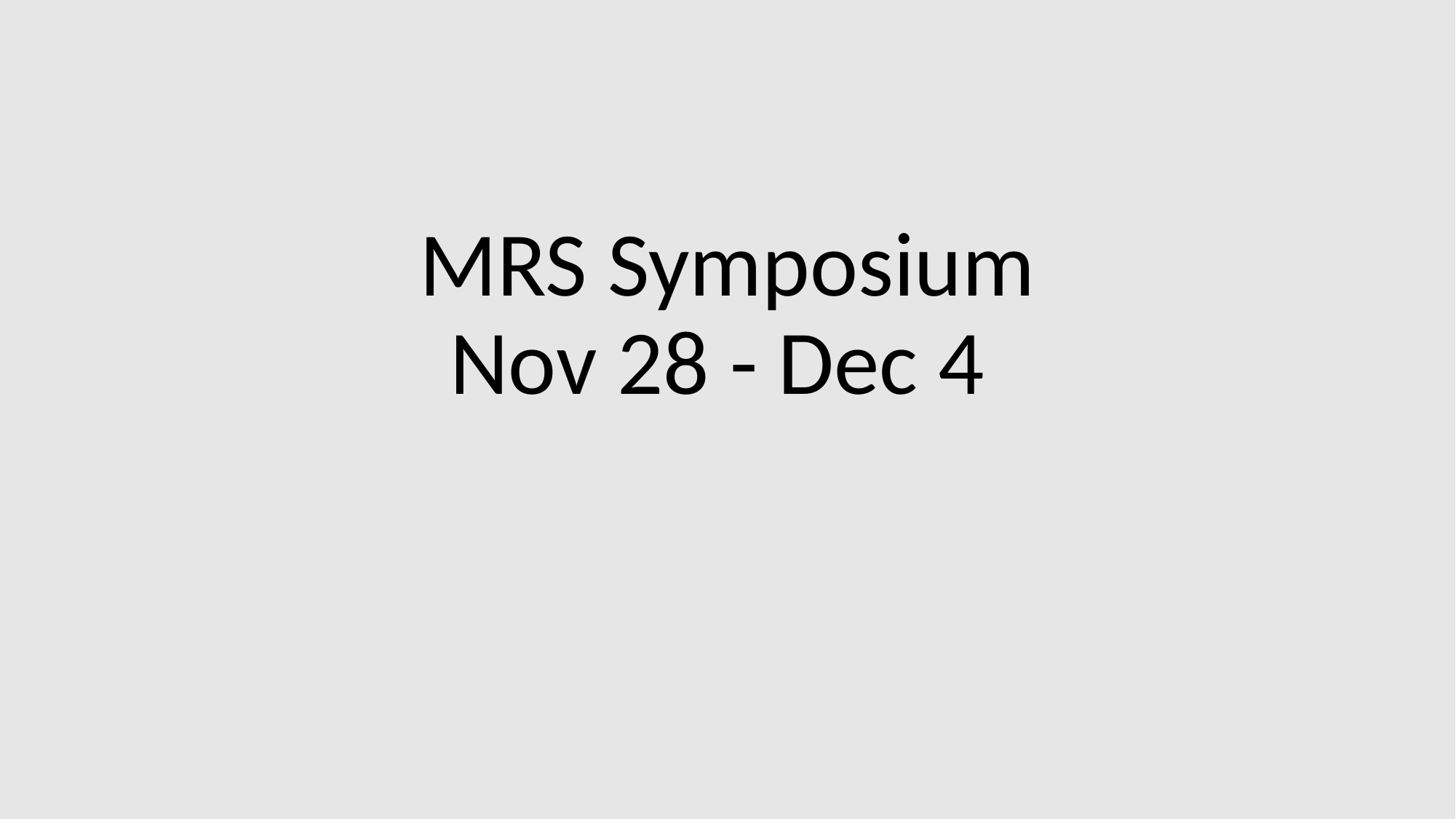

# MRS Symposium Nov 28 - Dec 4